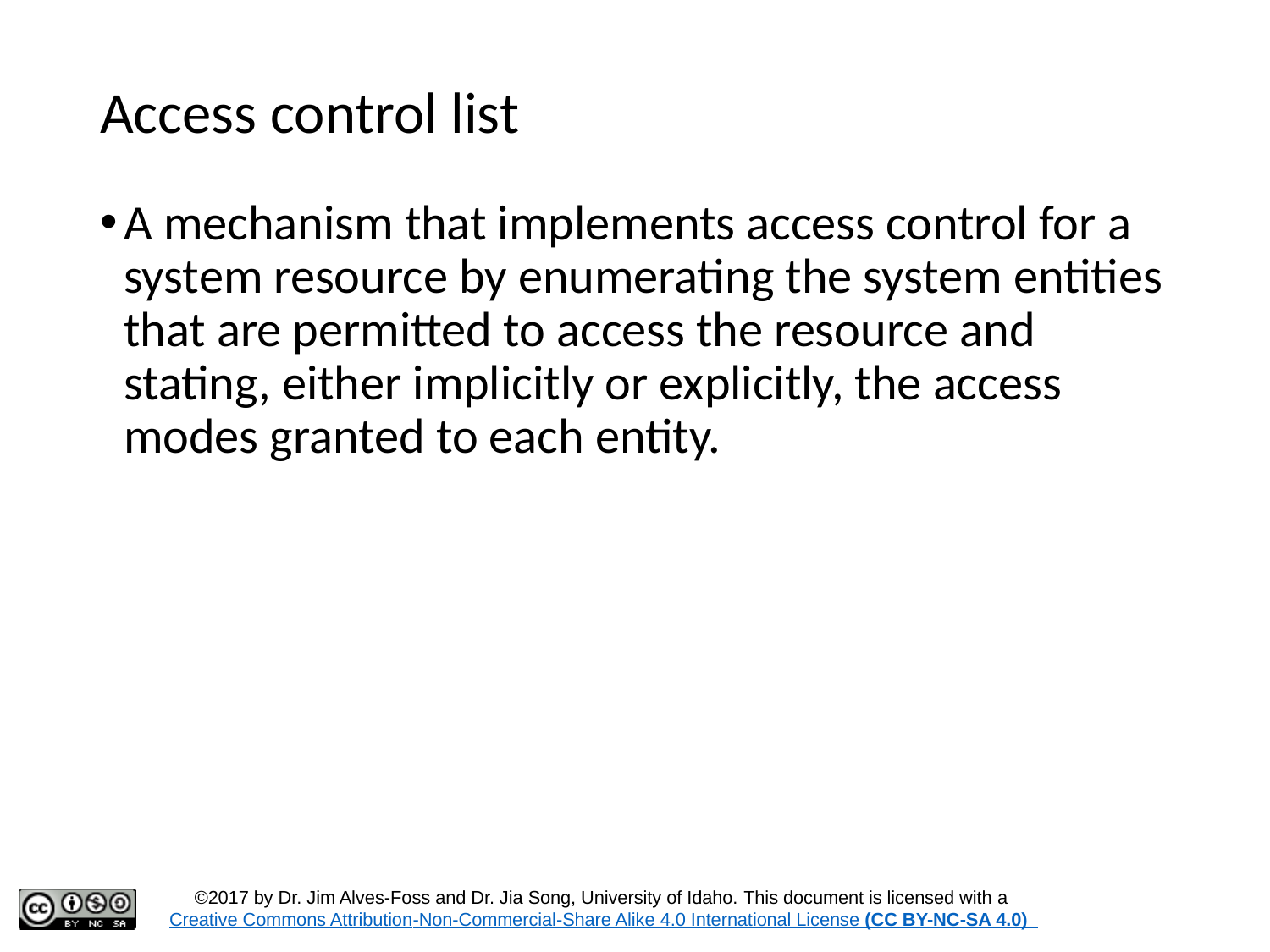

# Access control list
A mechanism that implements access control for a system resource by enumerating the system entities that are permitted to access the resource and stating, either implicitly or explicitly, the access modes granted to each entity.